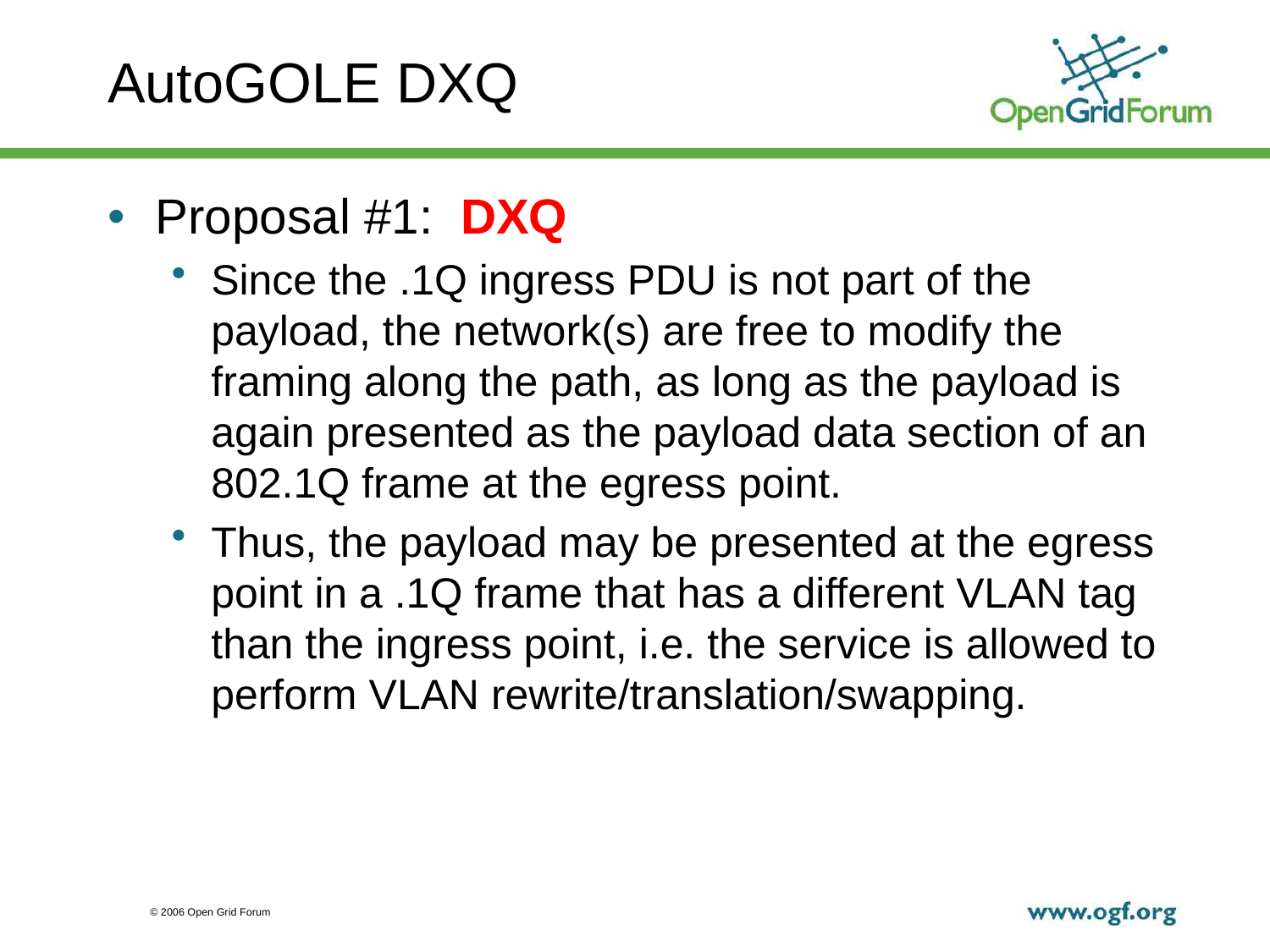

# AutoGOLE DXQ
Proposal #1:  DXQ
Since the .1Q ingress PDU is not part of the payload, the network(s) are free to modify the framing along the path, as long as the payload is again presented as the payload data section of an 802.1Q frame at the egress point.
Thus, the payload may be presented at the egress point in a .1Q frame that has a different VLAN tag than the ingress point, i.e. the service is allowed to perform VLAN rewrite/translation/swapping.